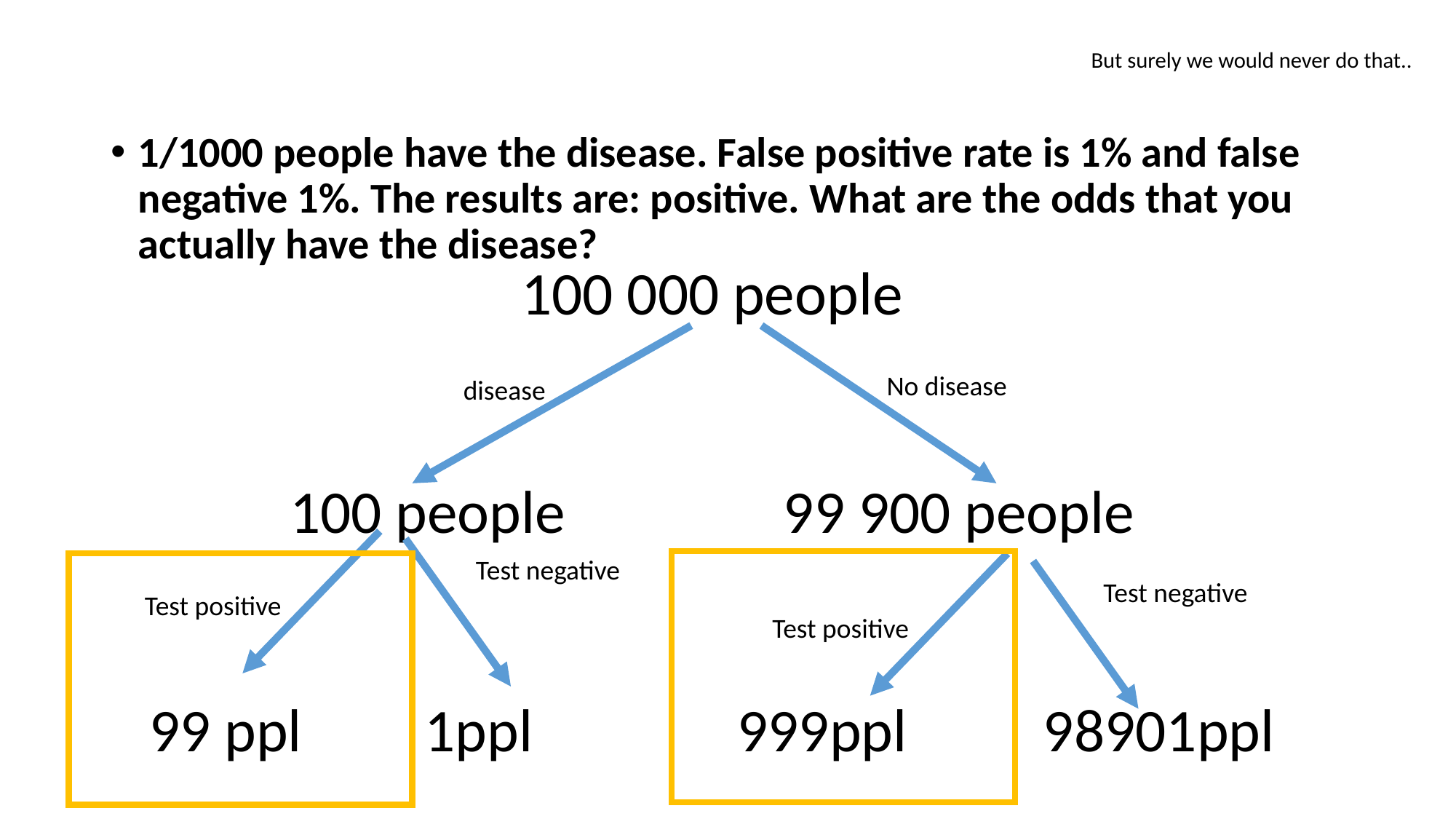

# But surely we would never do that..
1/1000 people have the disease. False positive rate is 1% and false negative 1%. The results are: positive. What are the odds that you actually have the disease?

100 000 people

100 people                99 900 people

99 ppl         1ppl               999ppl          98901ppl

No disease
disease
Test negative

Test negative
Test positive
Test positive